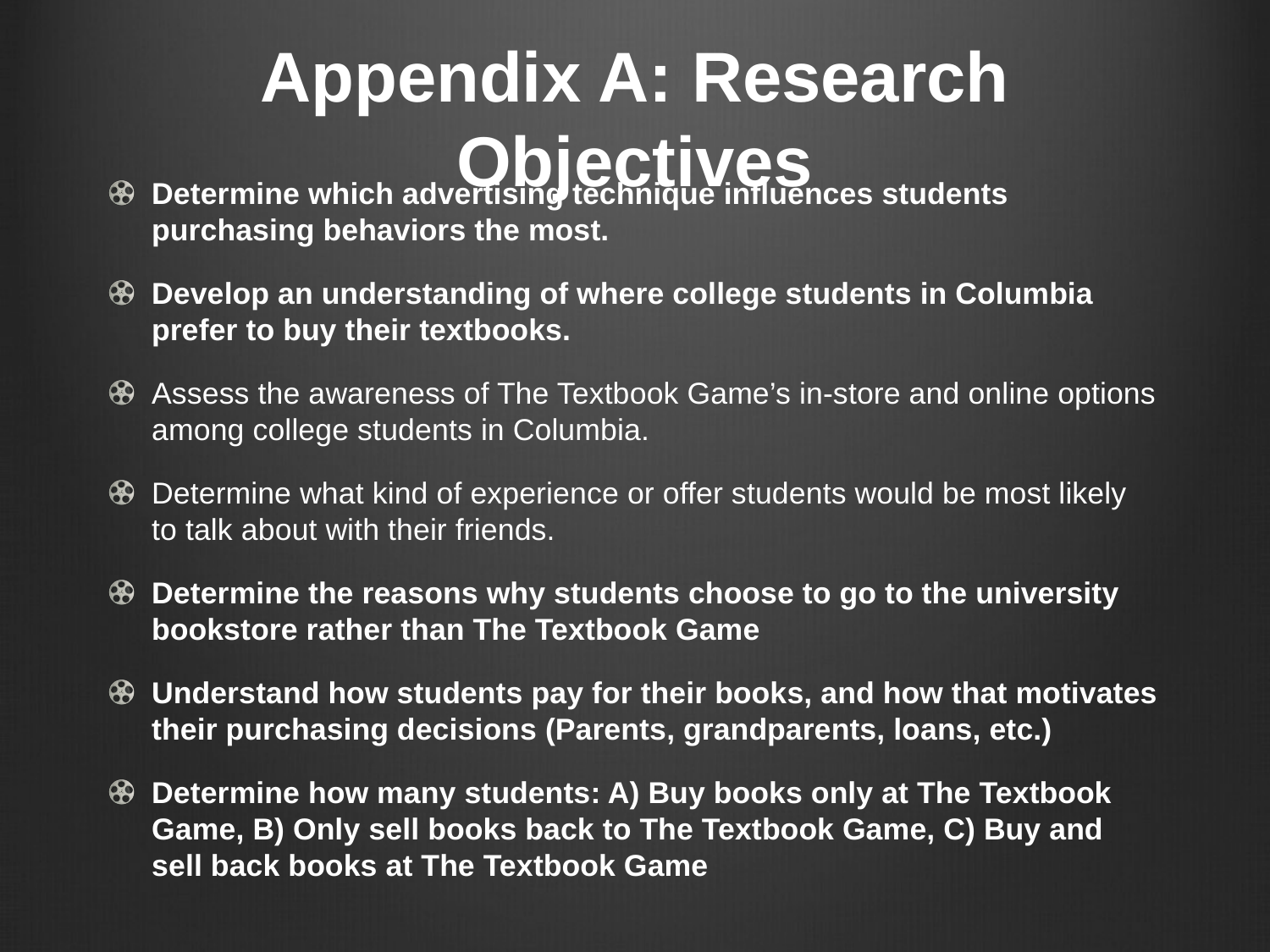

# Appendix A: Research Objectives
Determine which advertising technique influences students purchasing behaviors the most.
Develop an understanding of where college students in Columbia prefer to buy their textbooks.
Assess the awareness of The Textbook Game’s in-store and online options among college students in Columbia.
Determine what kind of experience or offer students would be most likely to talk about with their friends.
Determine the reasons why students choose to go to the university bookstore rather than The Textbook Game
Understand how students pay for their books, and how that motivates their purchasing decisions (Parents, grandparents, loans, etc.)
Determine how many students: A) Buy books only at The Textbook Game, B) Only sell books back to The Textbook Game, C) Buy and sell back books at The Textbook Game